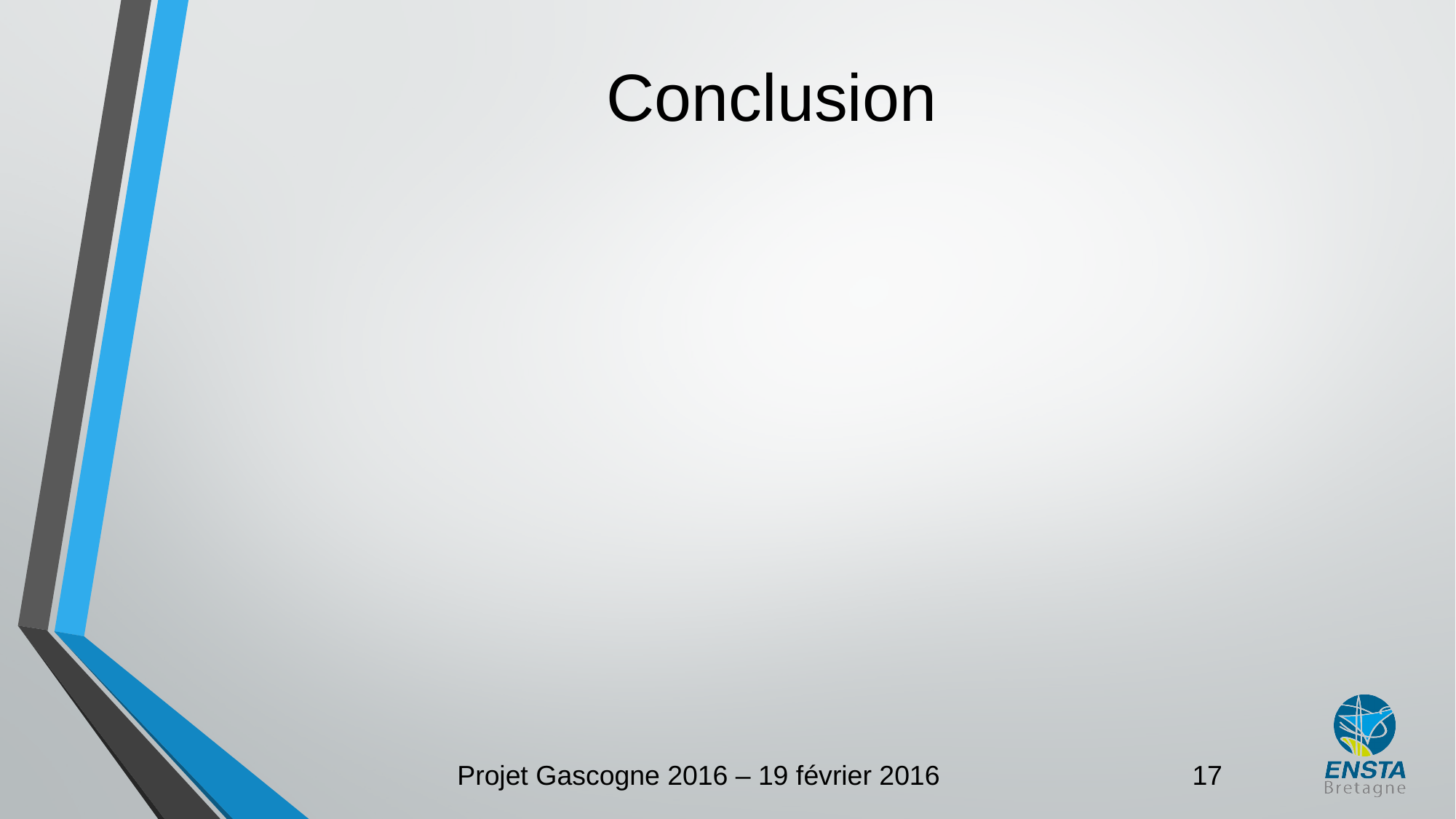

# Conclusion

17
Projet Gascogne 2016 – 19 février 2016